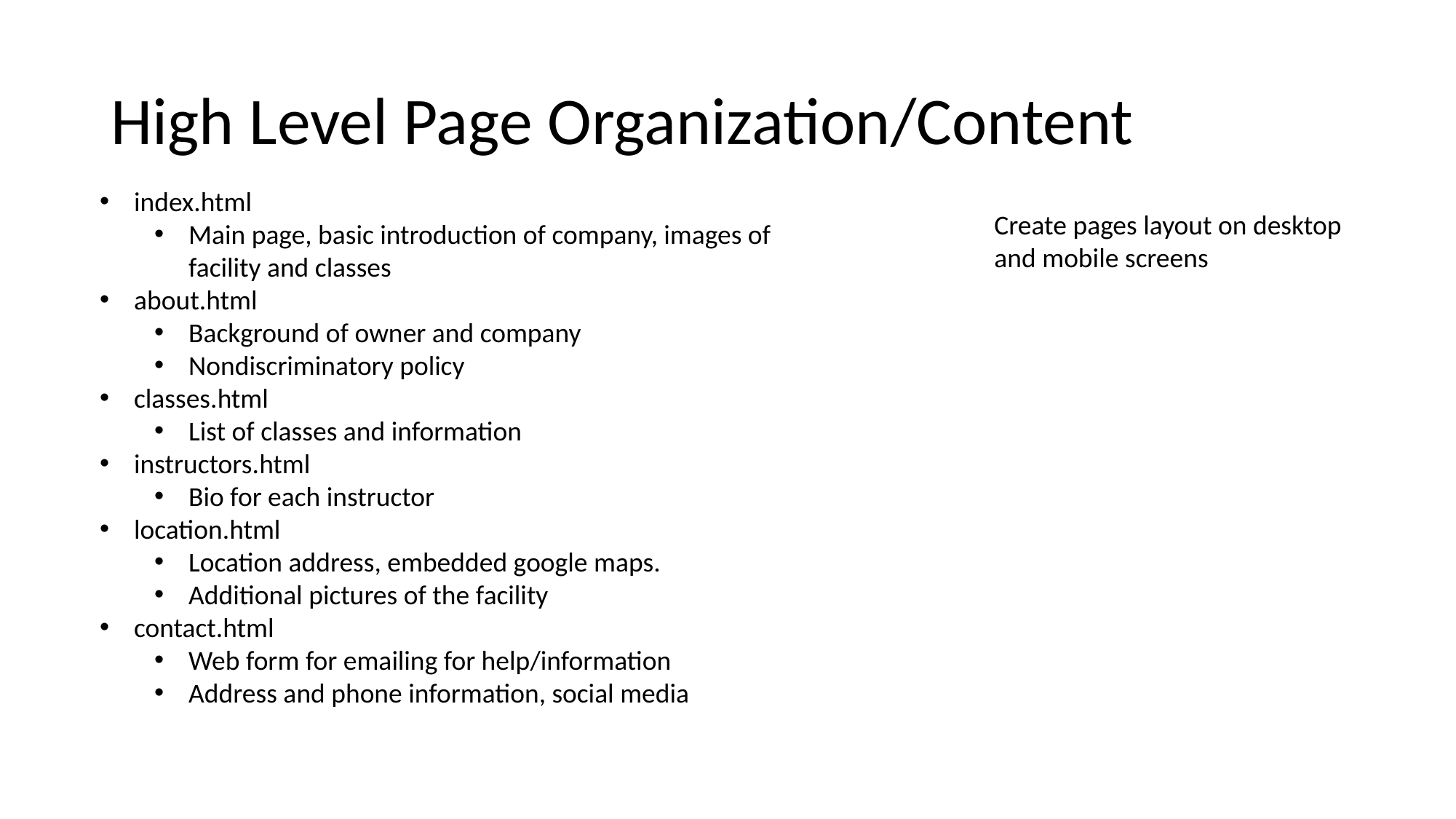

# High Level Page Organization/Content
index.html
Main page, basic introduction of company, images of facility and classes
about.html
Background of owner and company
Nondiscriminatory policy
classes.html
List of classes and information
instructors.html
Bio for each instructor
location.html
Location address, embedded google maps.
Additional pictures of the facility
contact.html
Web form for emailing for help/information
Address and phone information, social media

Create pages layout on desktop and mobile screens